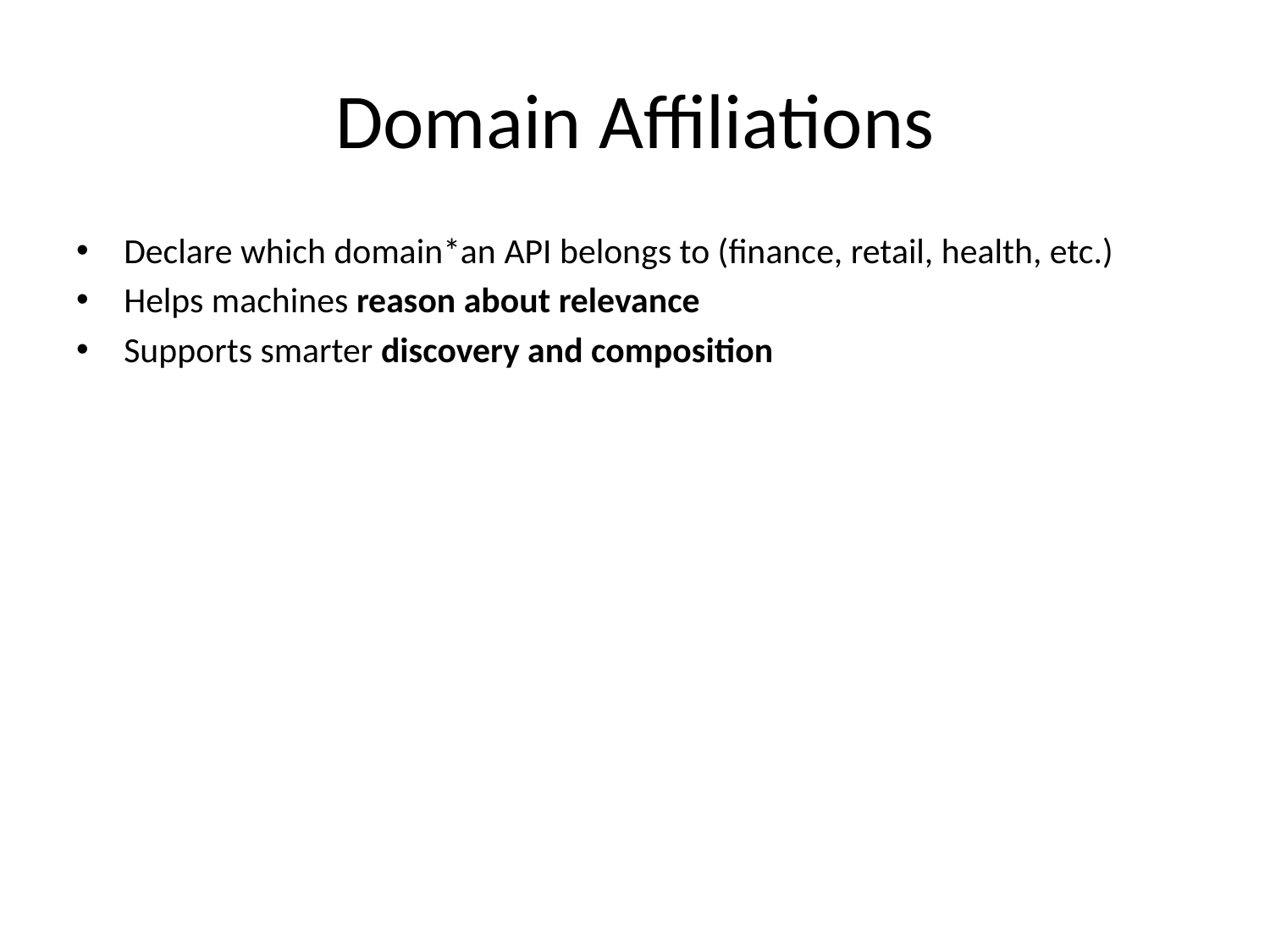

# Domain Affiliations
Declare which domain*an API belongs to (finance, retail, health, etc.)
Helps machines reason about relevance
Supports smarter discovery and composition